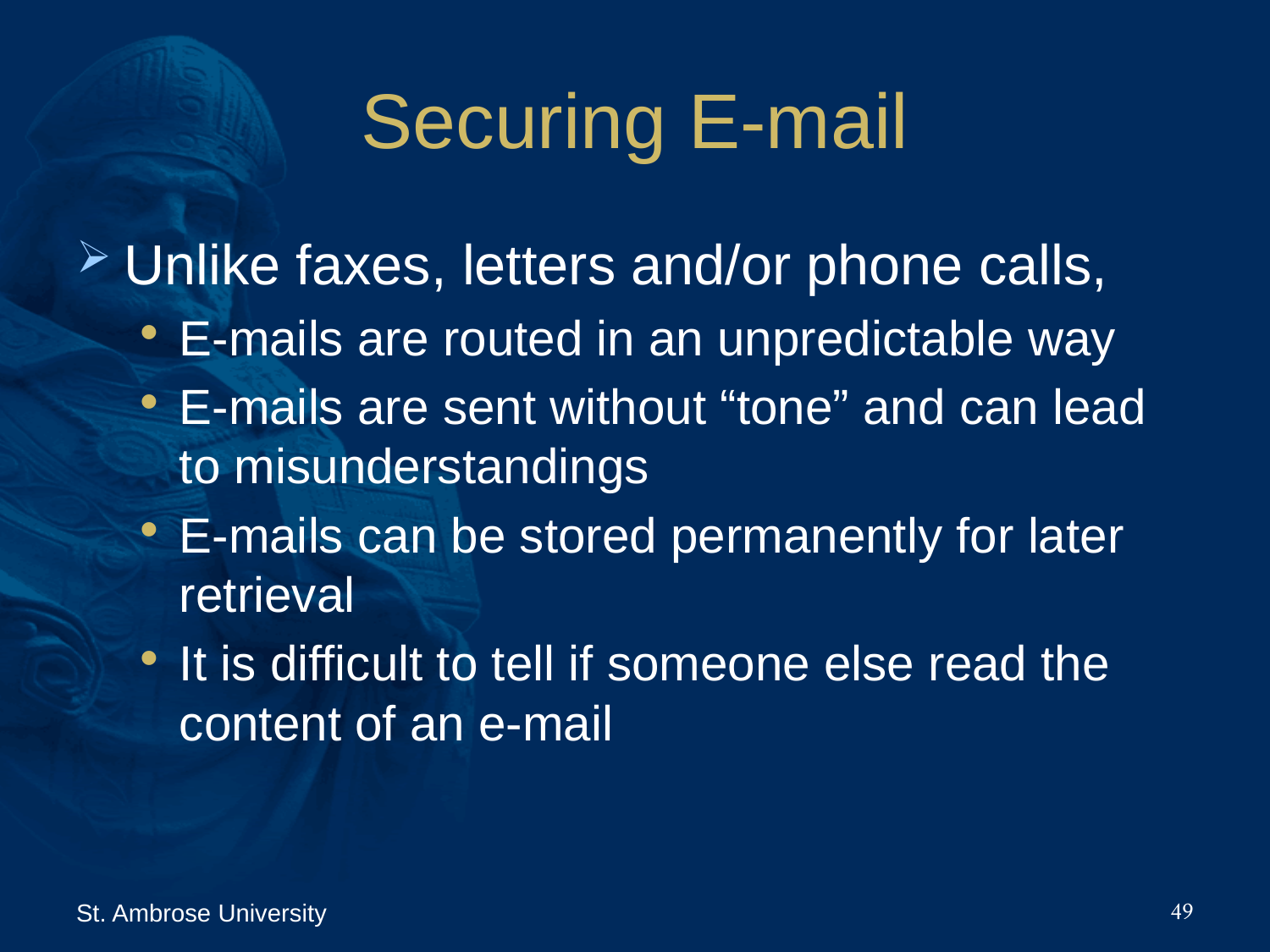

# Securing E-mail
Unlike faxes, letters and/or phone calls,
E-mails are routed in an unpredictable way
E-mails are sent without “tone” and can lead to misunderstandings
E-mails can be stored permanently for later retrieval
It is difficult to tell if someone else read the content of an e-mail
49
St. Ambrose University